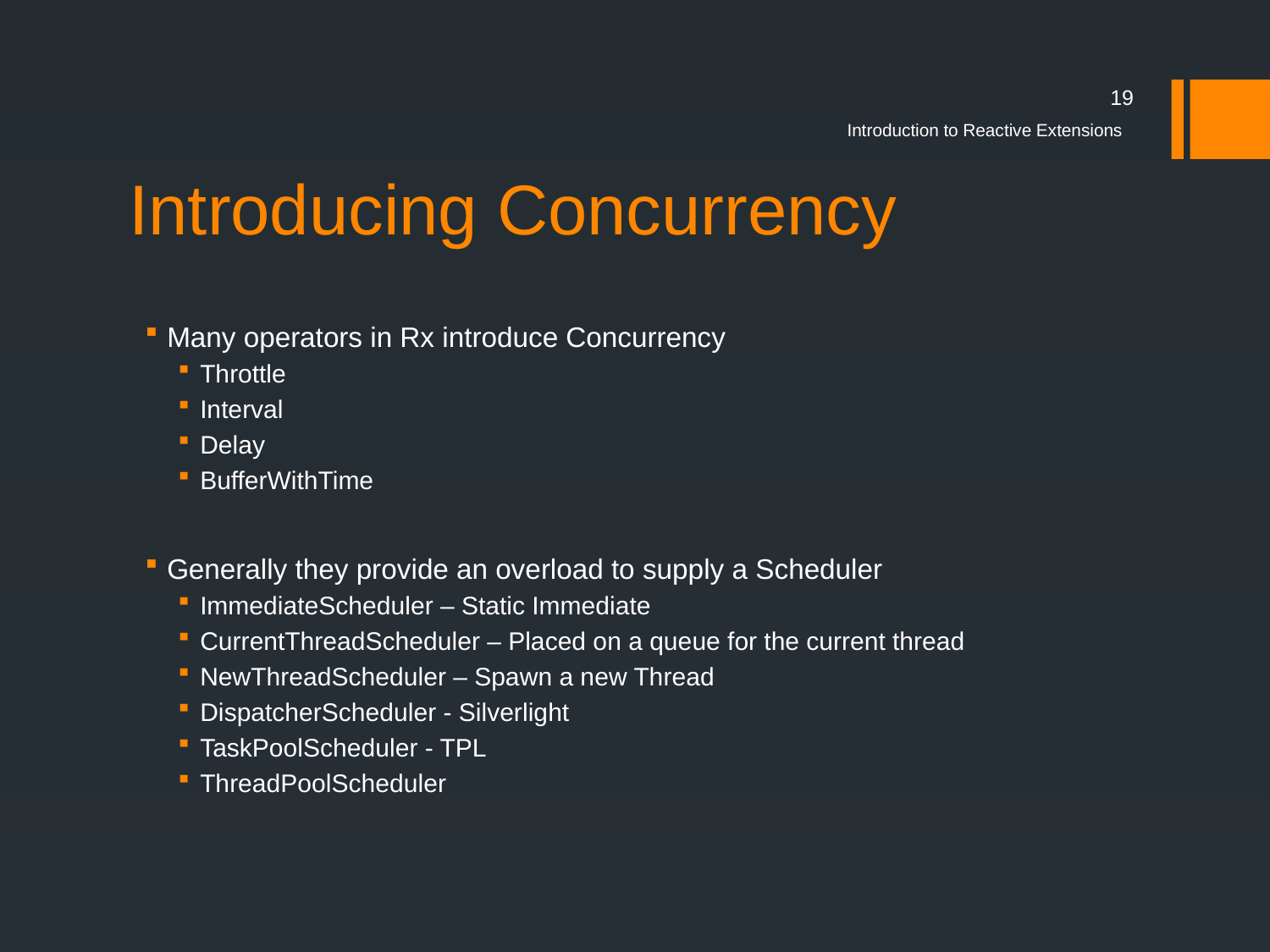

19
# Introducing Concurrency
Introduction to Reactive Extensions
Many operators in Rx introduce Concurrency
Throttle
Interval
Delay
BufferWithTime

Generally they provide an overload to supply a Scheduler
ImmediateScheduler – Static Immediate
CurrentThreadScheduler – Placed on a queue for the current thread
NewThreadScheduler – Spawn a new Thread
DispatcherScheduler - Silverlight
TaskPoolScheduler - TPL
ThreadPoolScheduler